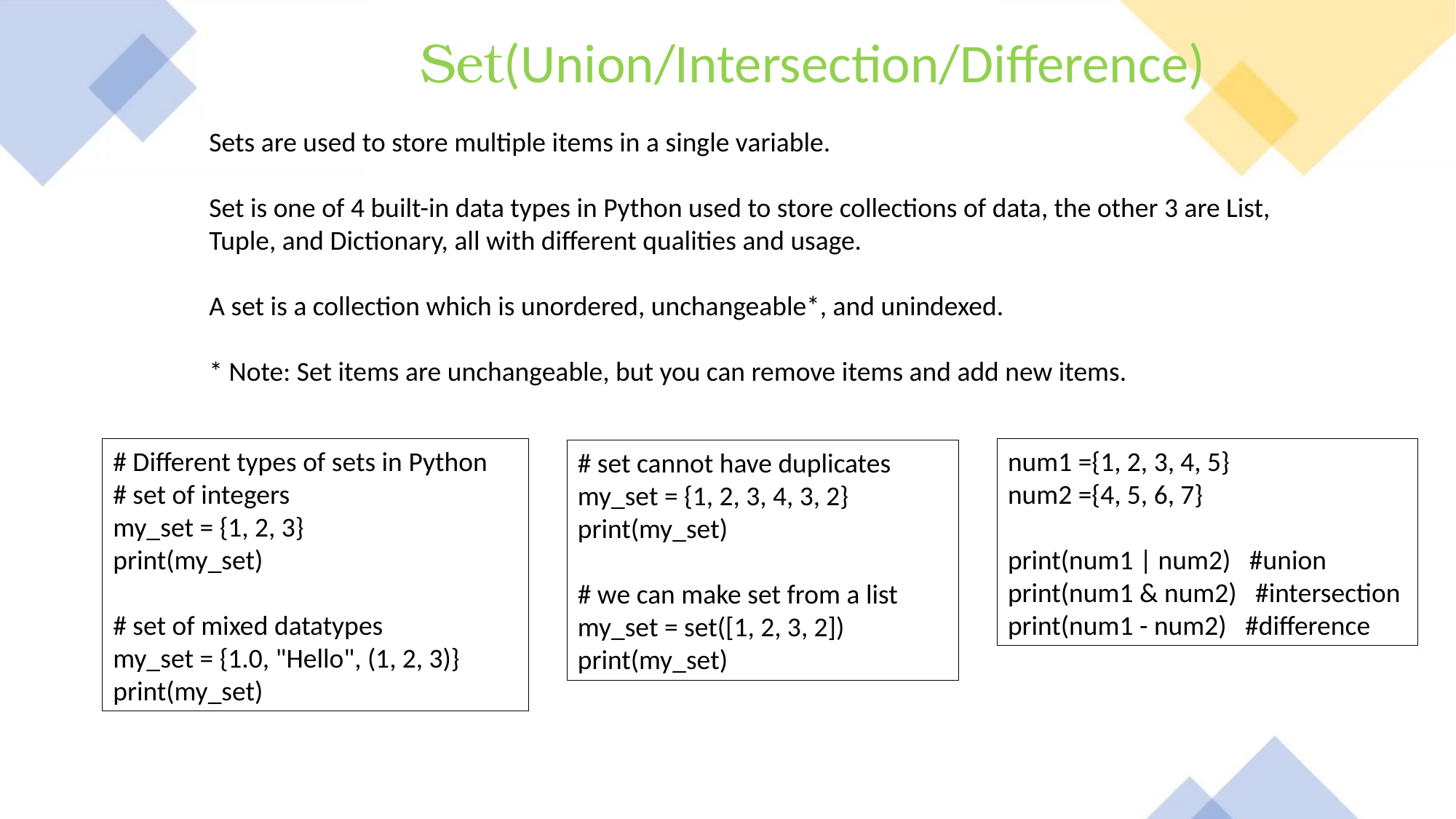

Set(Union/Intersection/Difference)
Sets are used to store multiple items in a single variable.

Set is one of 4 built-in data types in Python used to store collections of data, the other 3 are List, Tuple, and Dictionary, all with different qualities and usage.

A set is a collection which is unordered, unchangeable*, and unindexed.

* Note: Set items are unchangeable, but you can remove items and add new items.
# Different types of sets in Python
# set of integers
my_set = {1, 2, 3}
print(my_set)

# set of mixed datatypes
my_set = {1.0, "Hello", (1, 2, 3)}
print(my_set)
num1 ={1, 2, 3, 4, 5}
num2 ={4, 5, 6, 7}

print(num1 | num2)   #union
print(num1 & num2)   #intersection
print(num1 - num2)   #difference
# set cannot have duplicates
my_set = {1, 2, 3, 4, 3, 2}
print(my_set)

# we can make set from a list
my_set = set([1, 2, 3, 2])
print(my_set)